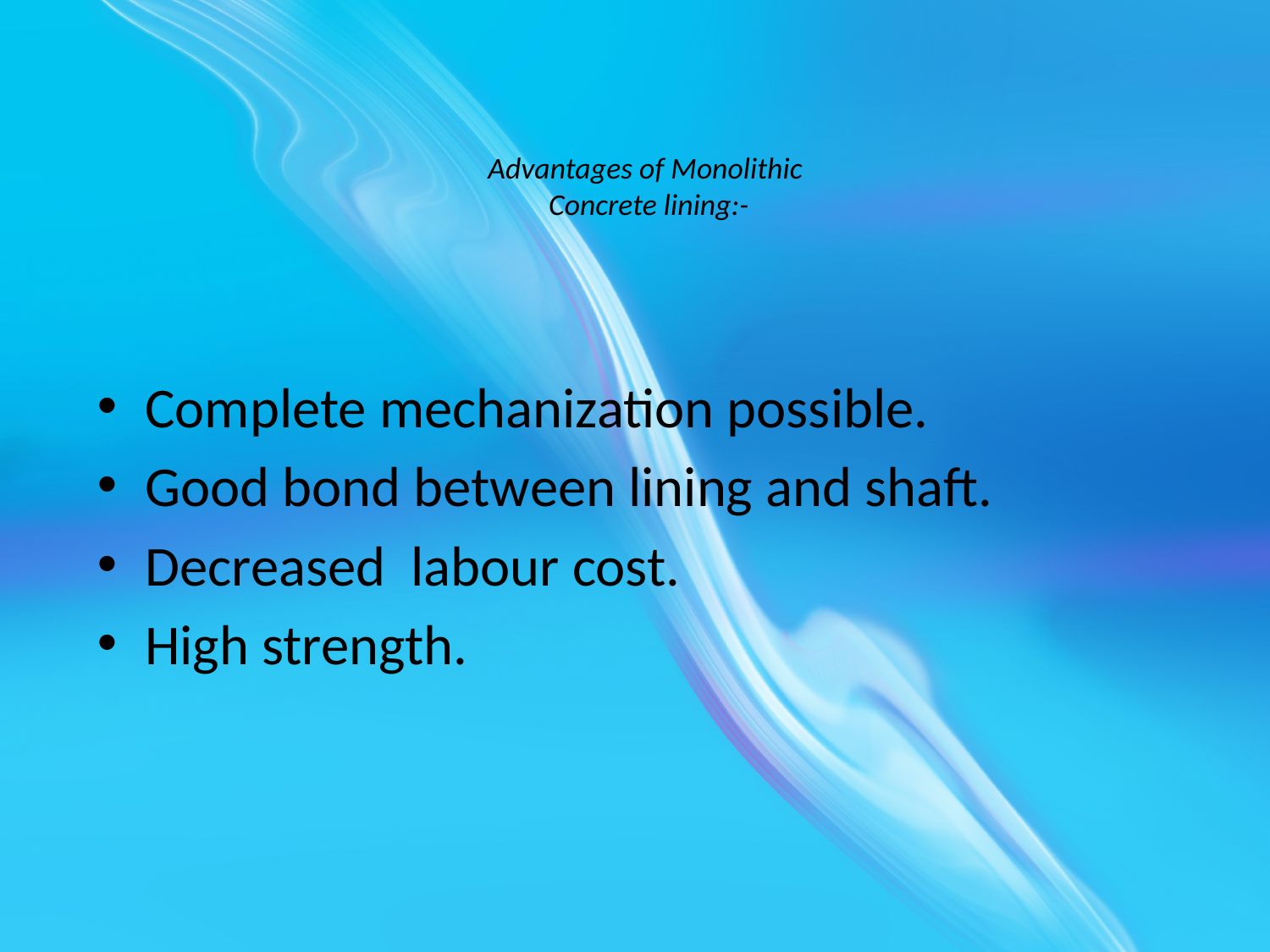

# Advantages of Monolithic Concrete lining:-

Complete mechanization possible.
Good bond between lining and shaft.
Decreased  labour cost.
High strength.